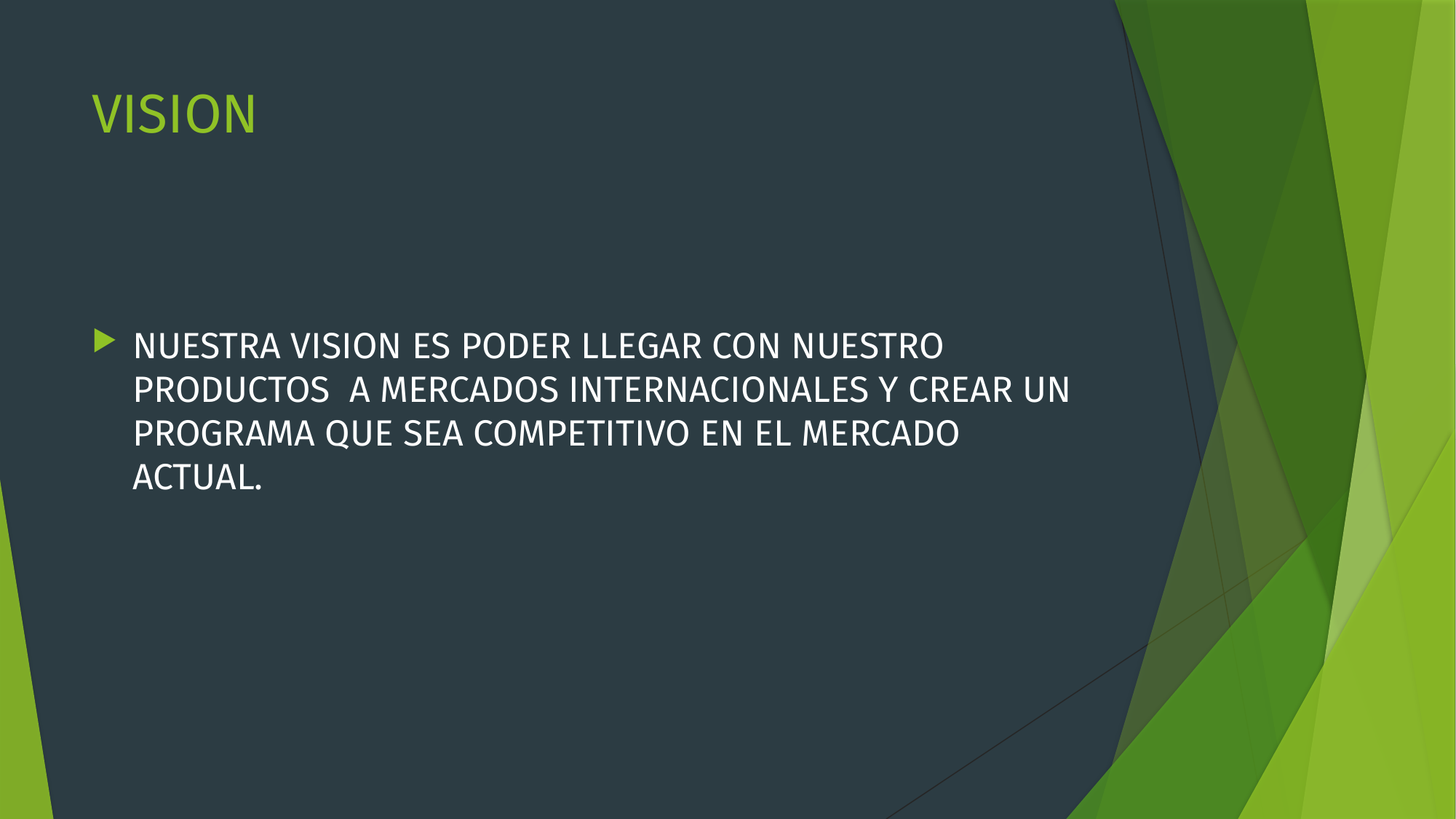

# VISION

NUESTRA VISION ES PODER LLEGAR CON NUESTRO PRODUCTOS  A MERCADOS INTERNACIONALES Y CREAR UN PROGRAMA QUE SEA COMPETITIVO EN EL MERCADO ACTUAL.